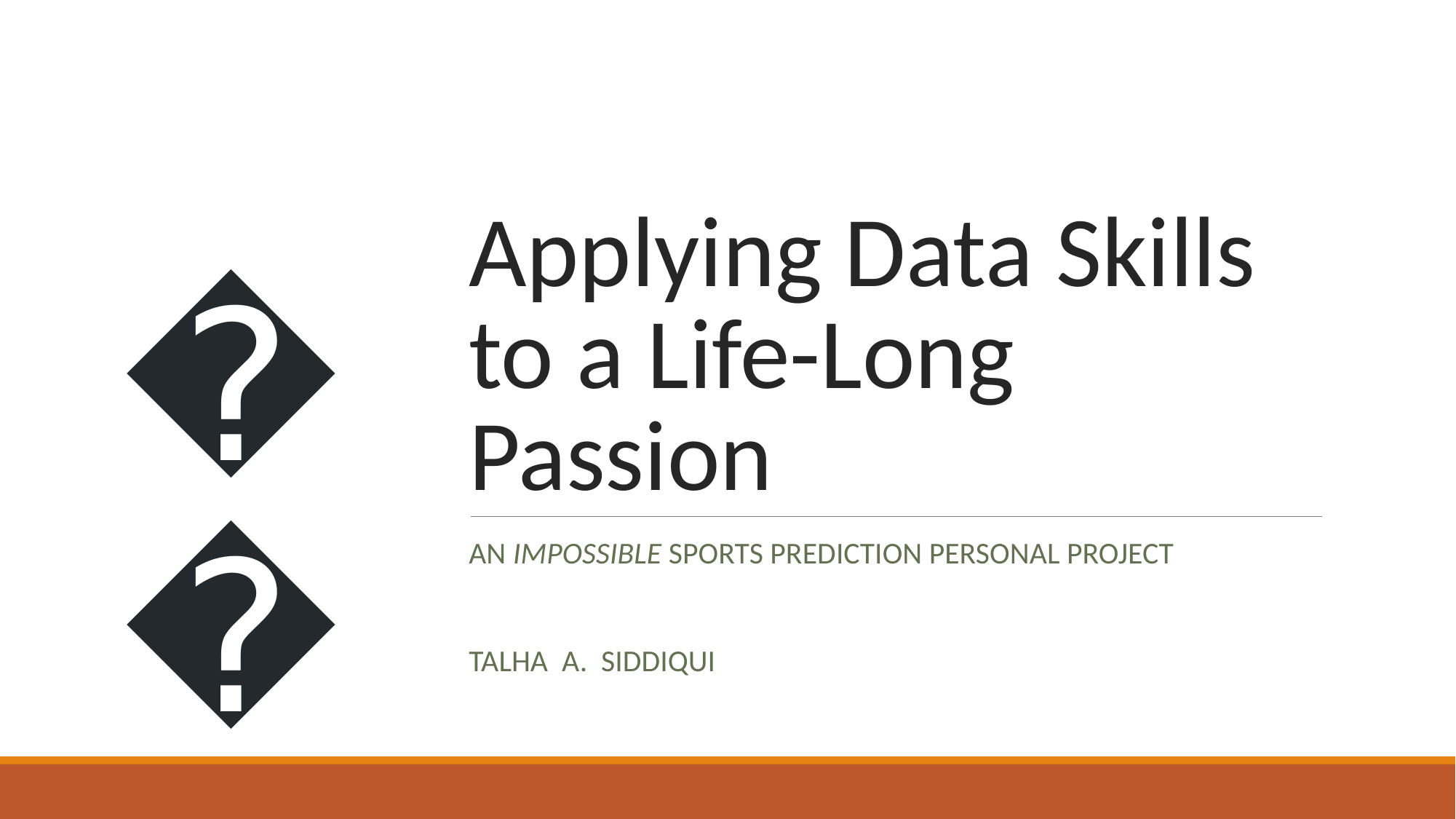

# Applying Data Skills to a Life-Long Passion
🏏
AN IMPOSSIBLE SPORTS PREDICTION PERSONAL PROJECT

TALHA  A.  SIDDIQUI